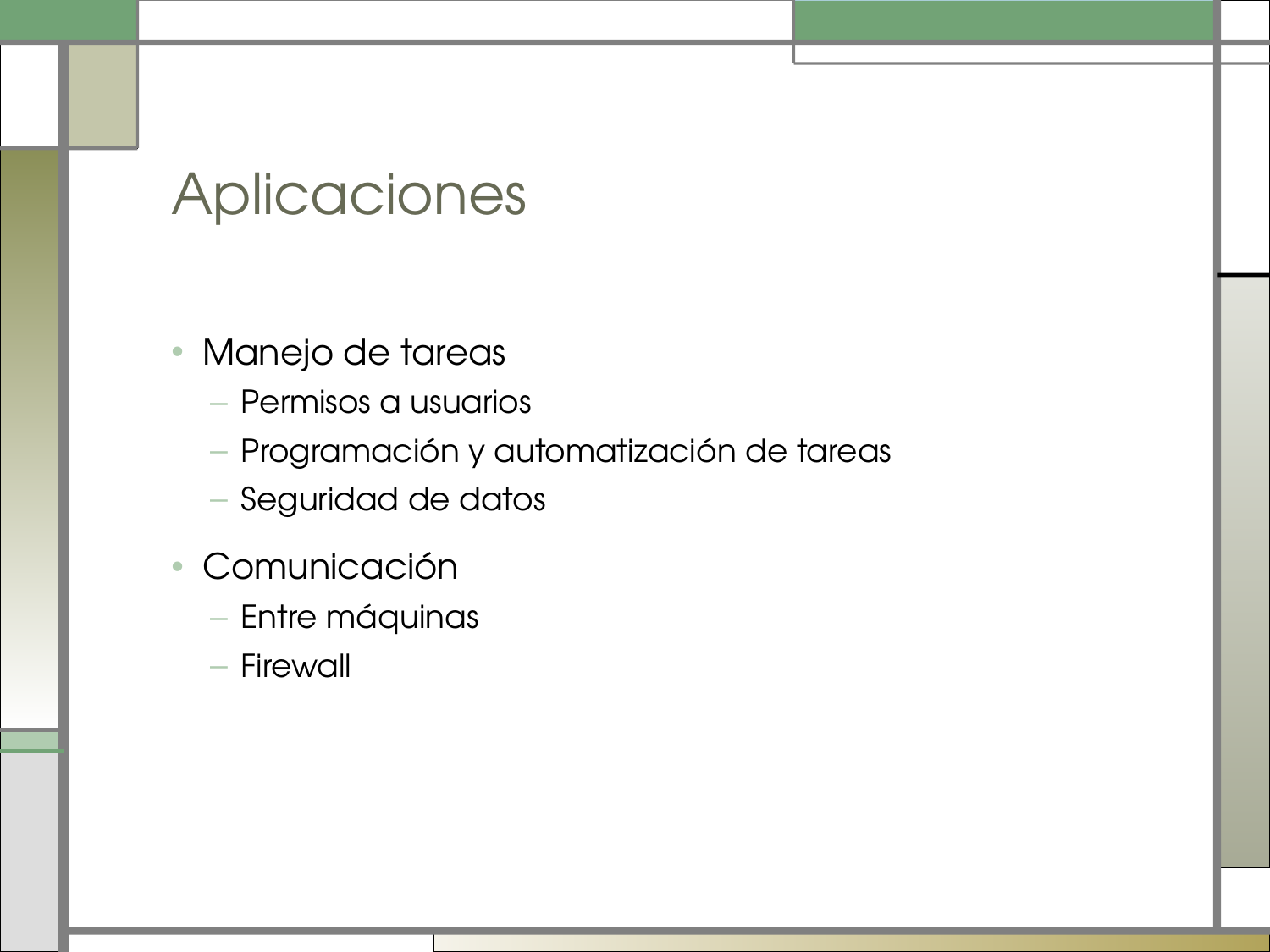

# Aplicaciones

Manejo de tareas
Permisos a usuarios
Programación y automatización de tareas
Seguridad de datos
Comunicación
Entre máquinas
Firewall